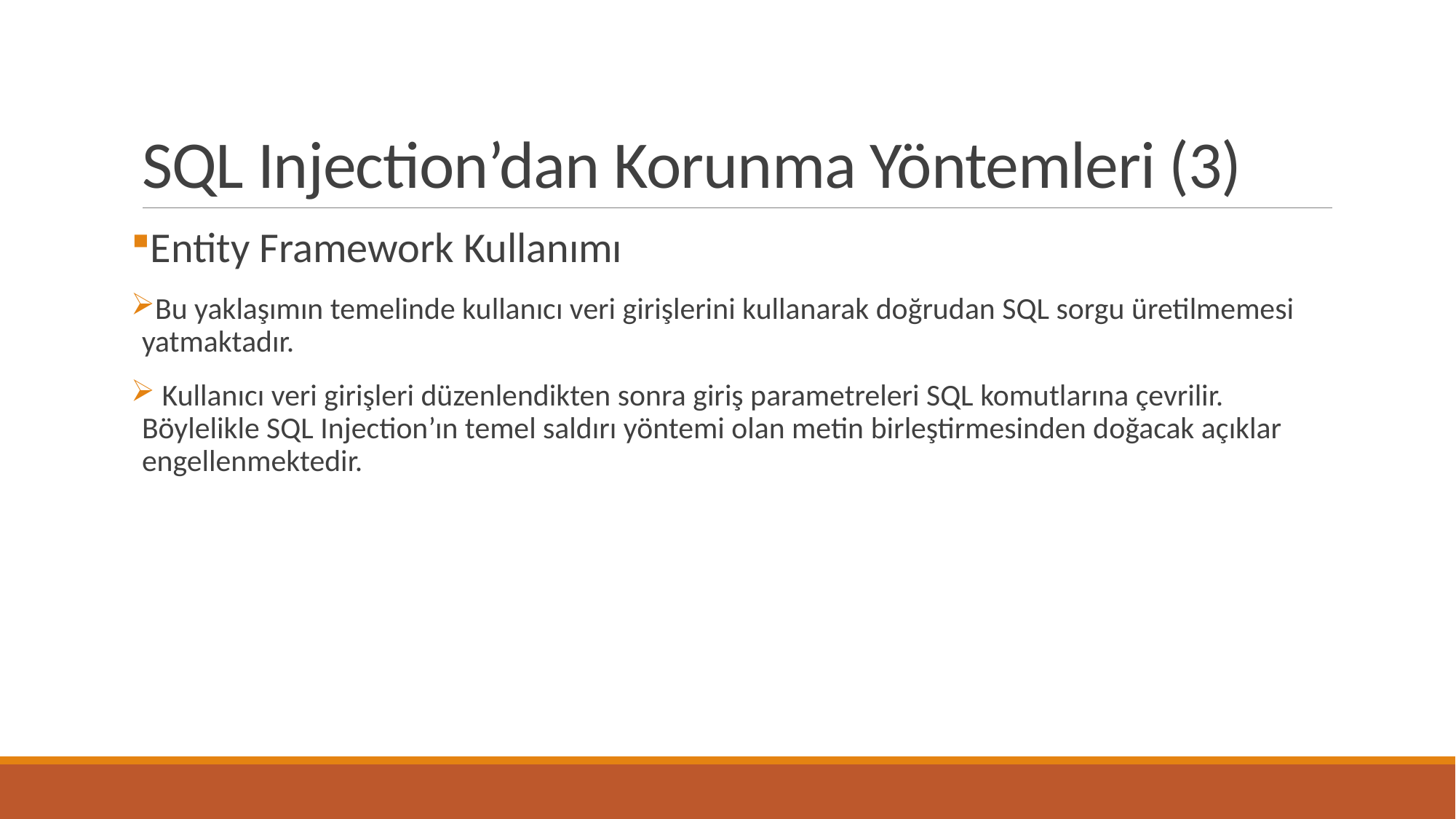

# SQL Injection’dan Korunma Yöntemleri (3)
Entity Framework Kullanımı
Bu yaklaşımın temelinde kullanıcı veri girişlerini kullanarak doğrudan SQL sorgu üretilmemesi yatmaktadır.
 Kullanıcı veri girişleri düzenlendikten sonra giriş parametreleri SQL komutlarına çevrilir. Böylelikle SQL Injection’ın temel saldırı yöntemi olan metin birleştirmesinden doğacak açıklar engellenmektedir.